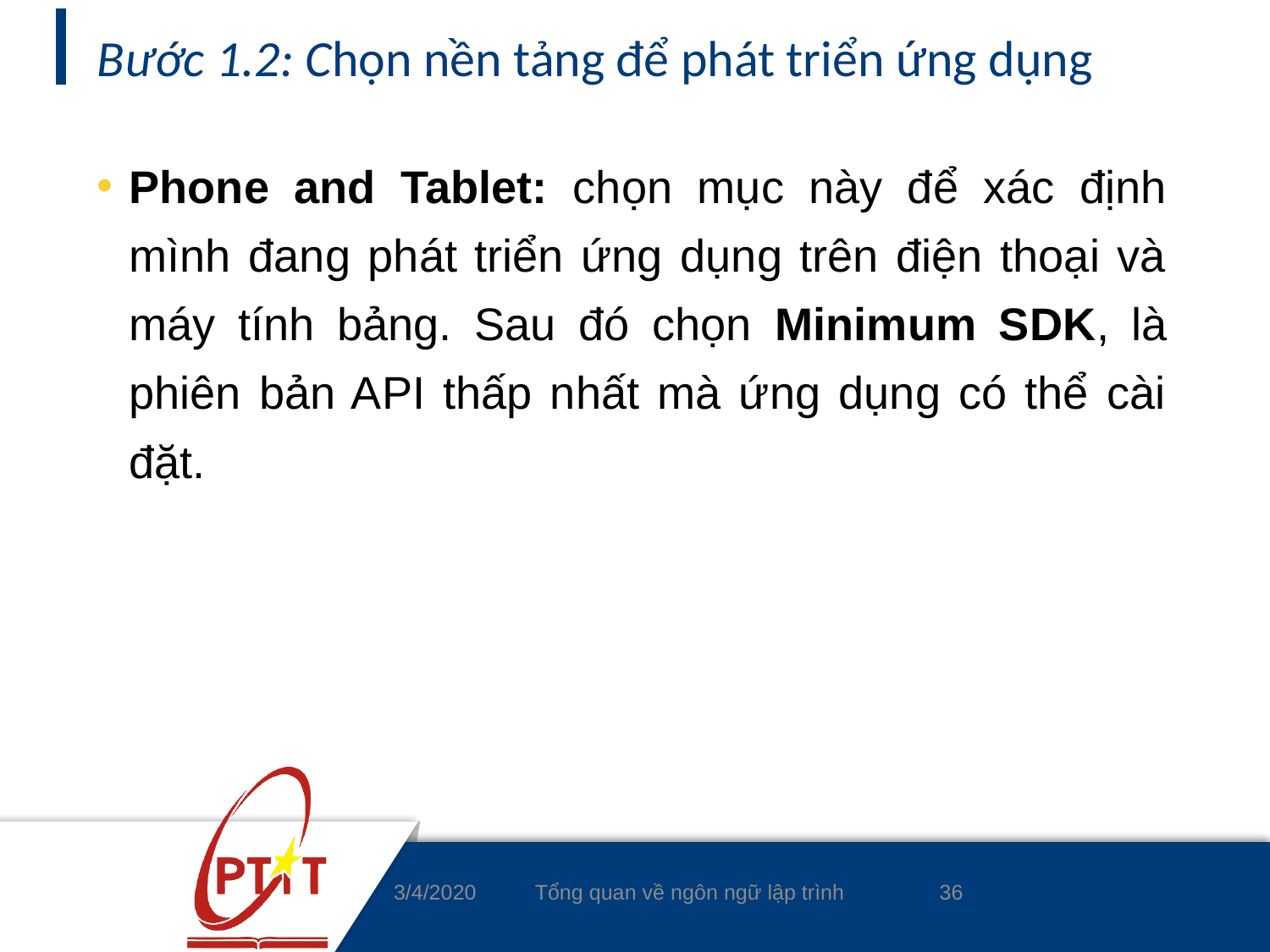

# Bước 1.2: Chọn nền tảng để phát triển ứng dụng
Phone and Tablet: chọn mục này để xác định mình đang phát triển ứng dụng trên điện thoại và máy tính bảng. Sau đó chọn Minimum SDK, là phiên bản API thấp nhất mà ứng dụng có thể cài đặt.

36
3/4/2020
Tổng quan về ngôn ngữ lập trình